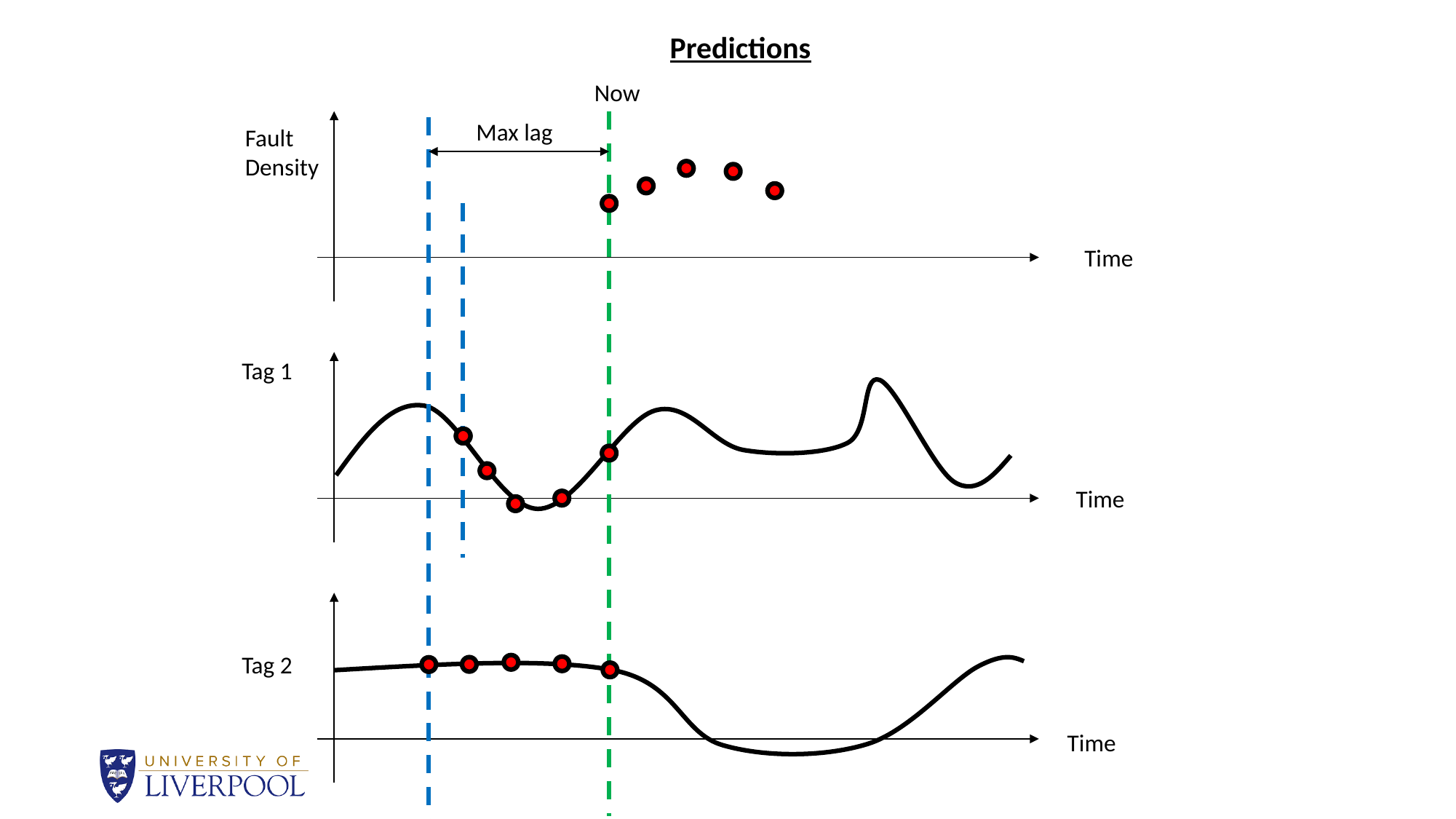

Predictions
Now
 Max lag
Fault
Density

Time
Tag 1

Time

Tag 2

Time